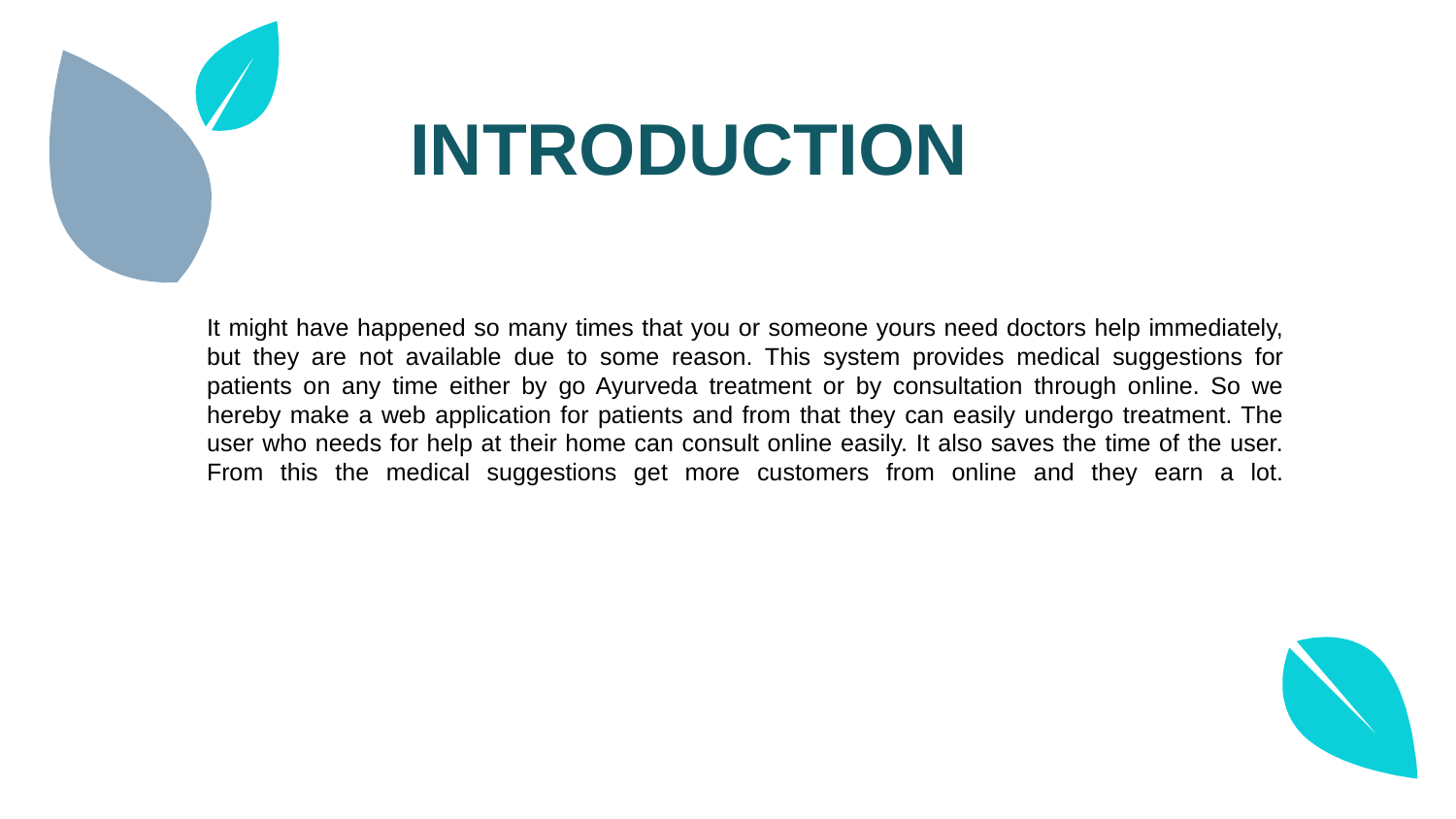

INTRODUCTION
It might have happened so many times that you or someone yours need doctors help immediately, but they are not available due to some reason. This system provides medical suggestions for patients on any time either by go Ayurveda treatment or by consultation through online. So we hereby make a web application for patients and from that they can easily undergo treatment. The user who needs for help at their home can consult online easily. It also saves the time of the user. From this the medical suggestions get more customers from online and they earn a lot.